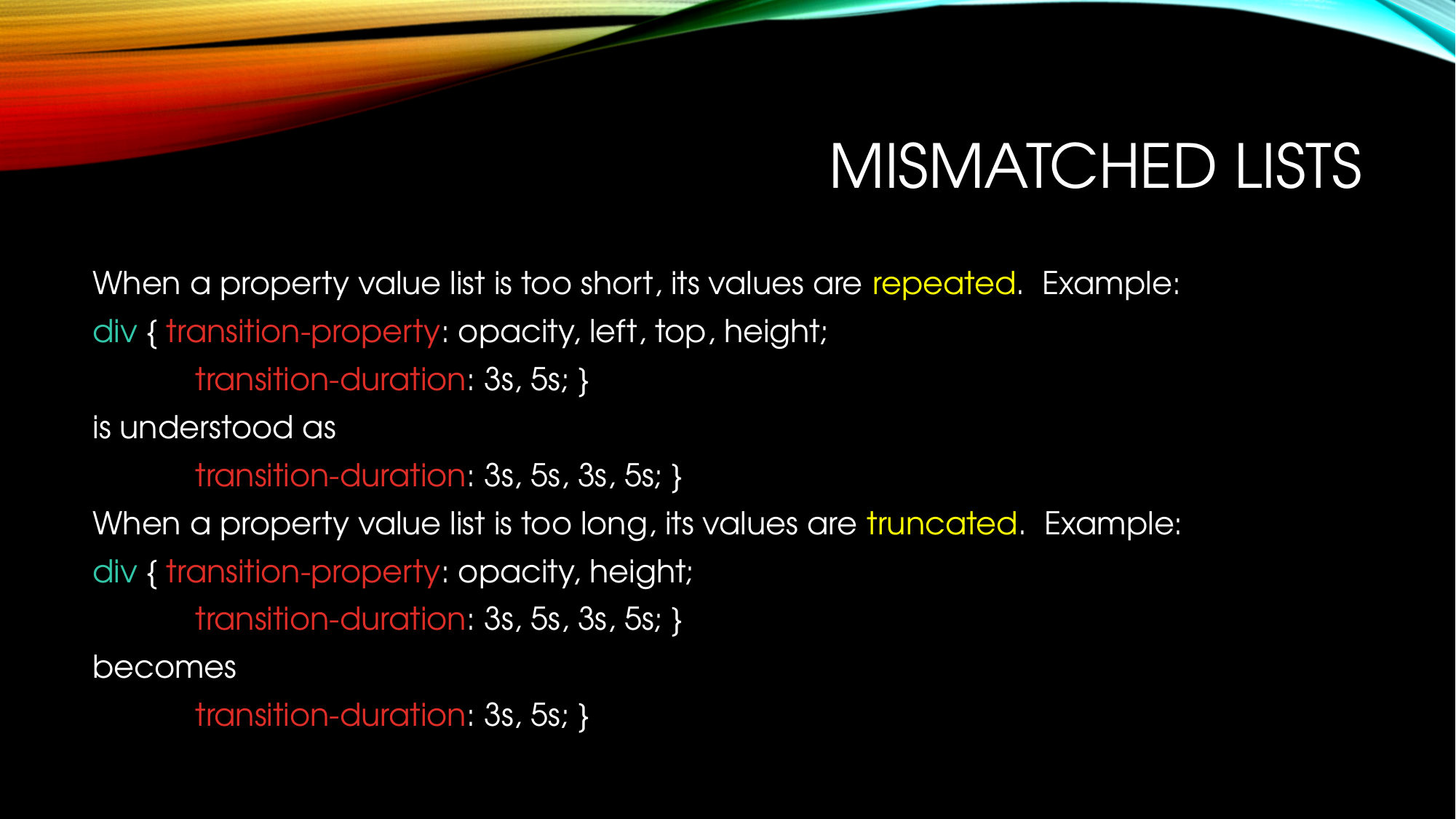

# mismatched lists
When a property value list is too short, its values are repeated.  Example:
div { transition-property: opacity, left, top, height;
	transition-duration: 3s, 5s; }
is understood as
	transition-duration: 3s, 5s, 3s, 5s; }
When a property value list is too long, its values are truncated.  Example:
div { transition-property: opacity, height;
	transition-duration: 3s, 5s, 3s, 5s; }
becomes
	transition-duration: 3s, 5s; }